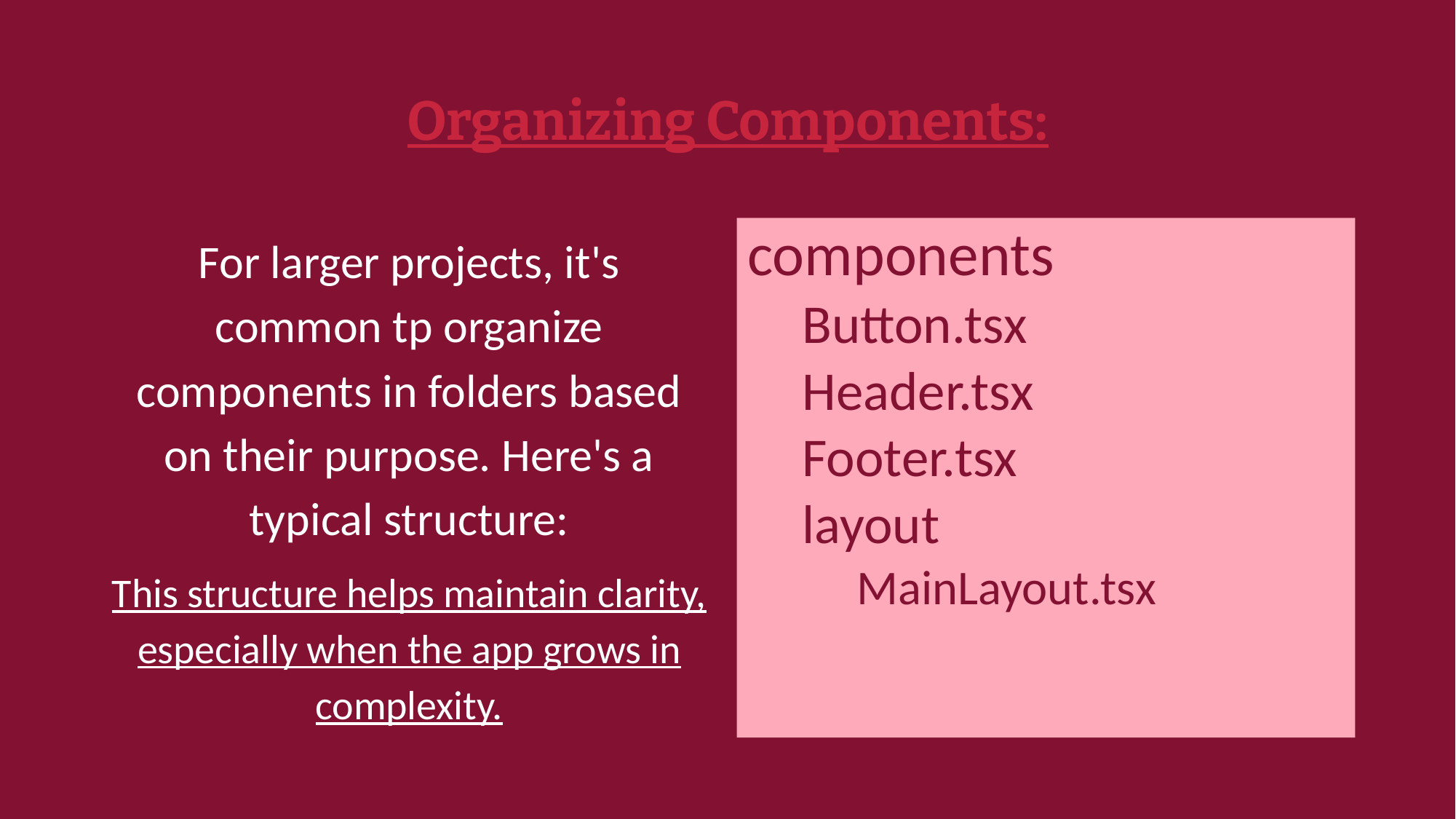

# Organizing Components:
For larger projects, it's common tp organize components in folders based on their purpose. Here's a typical structure:
This structure helps maintain clarity, especially when the app grows in complexity.
components
Button.tsx
Header.tsx
Footer.tsx
layout
MainLayout.tsx